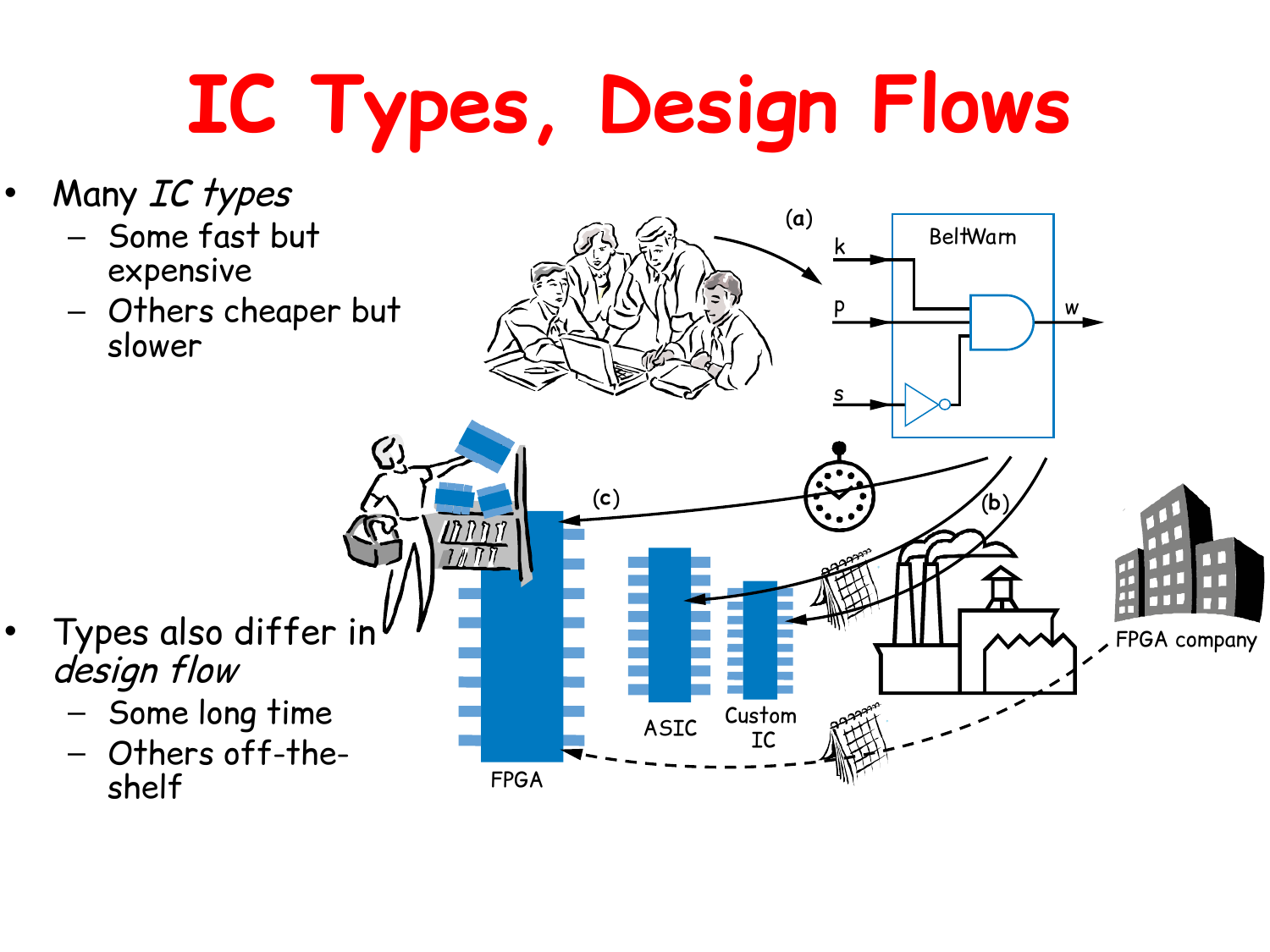

# IC Types, Design Flows
Many IC types
Some fast but expensive
Others cheaper but slower

Types also differ in design flow
Some long time
Others off-the-shelf
a
(
)

Belt
W
a
r
n

k

p
w

s

c
(
)

b
(
)

FPGA company

Custom

ASIC
IC

FPGA